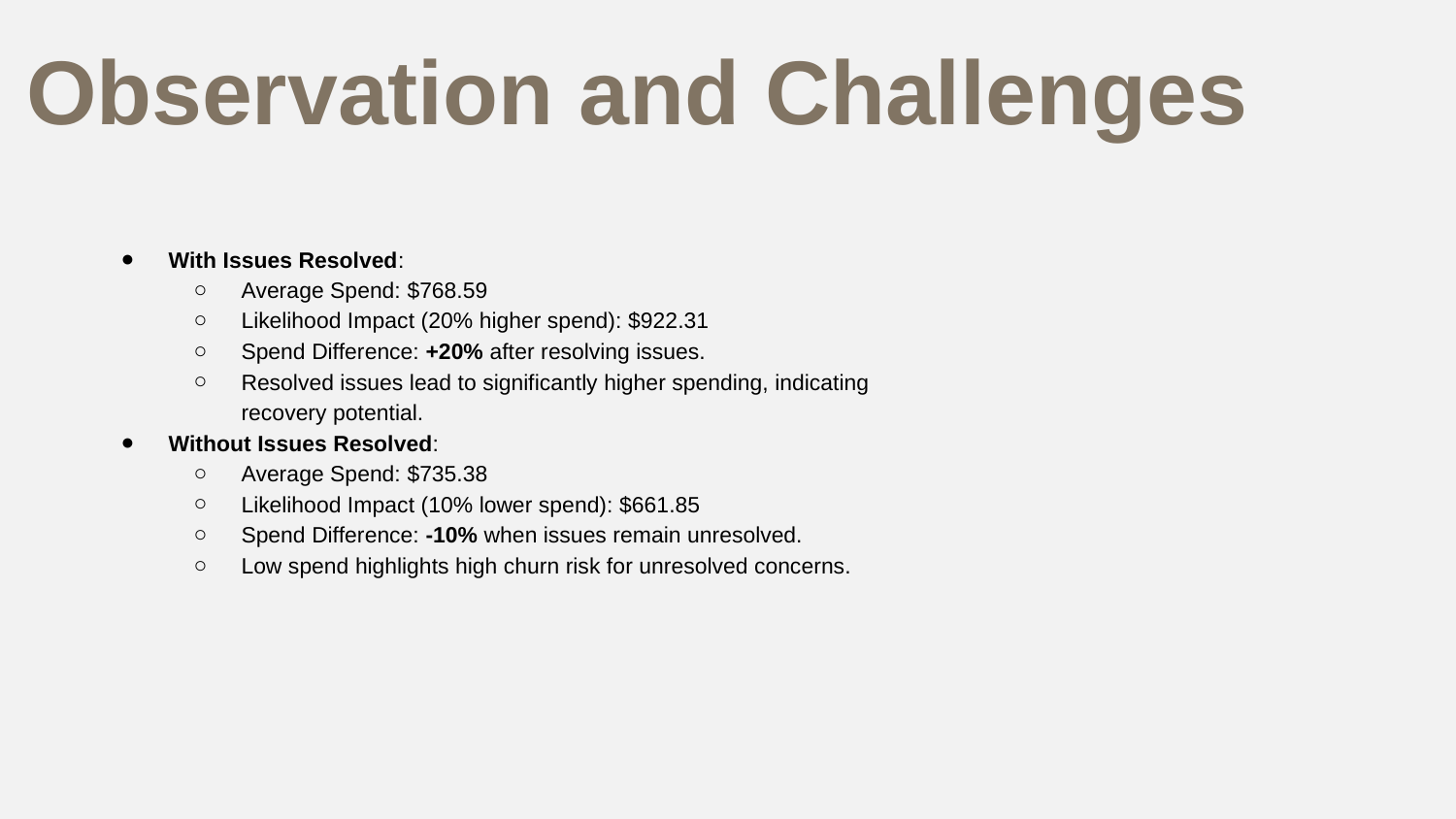

# Observation and Challenges
With Issues Resolved:
Average Spend: $768.59
Likelihood Impact (20% higher spend): $922.31
Spend Difference: +20% after resolving issues.
Resolved issues lead to significantly higher spending, indicating recovery potential.
Without Issues Resolved:
Average Spend: $735.38
Likelihood Impact (10% lower spend): $661.85
Spend Difference: -10% when issues remain unresolved.
Low spend highlights high churn risk for unresolved concerns.